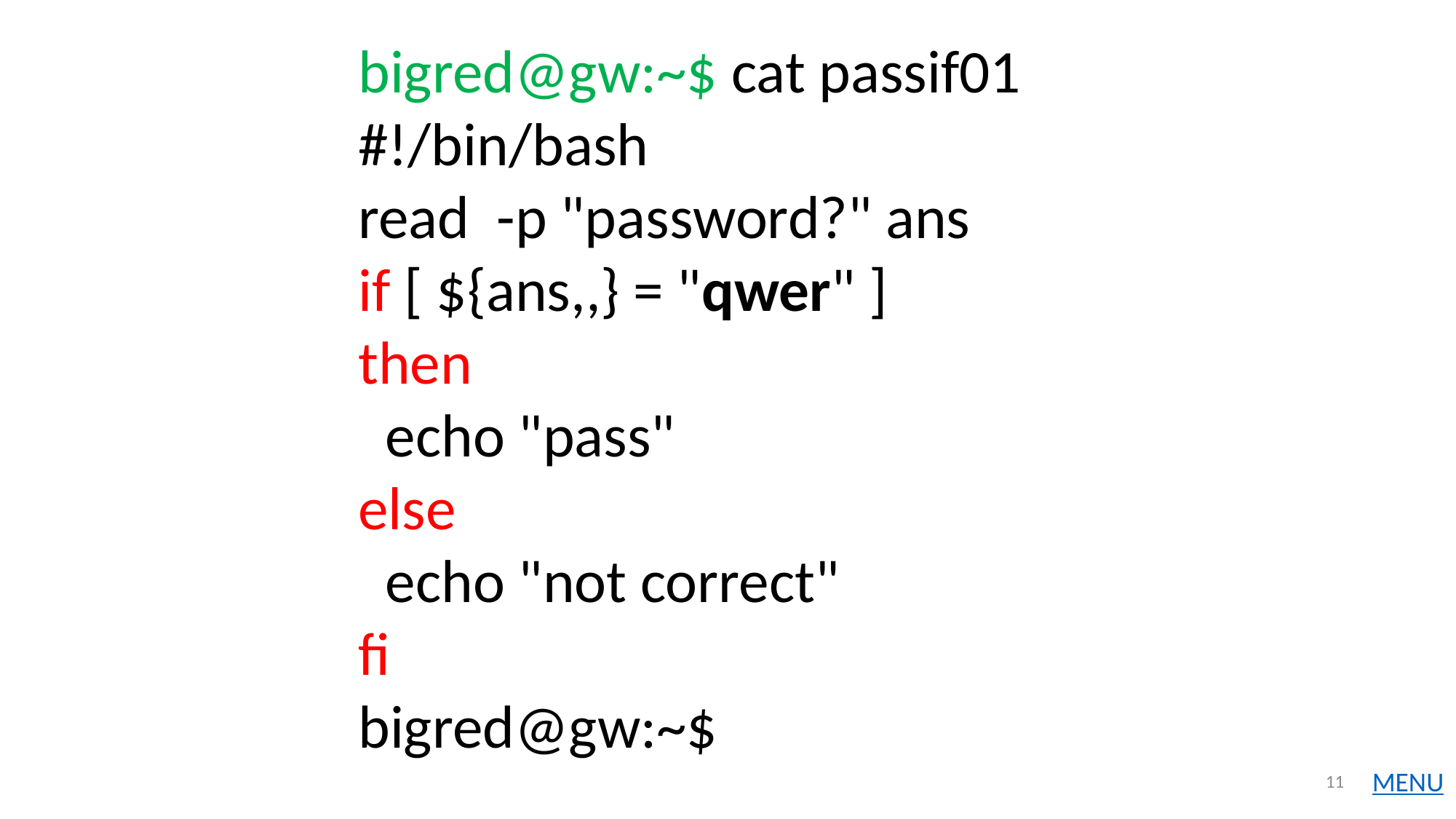

bigred@gw:~$ cat passif01
#!/bin/bash
read  -p "password?" ans
if [ ${ans,,} = "qwer" ]
then
  echo "pass"
else
  echo "not correct"
fi
bigred@gw:~$
11